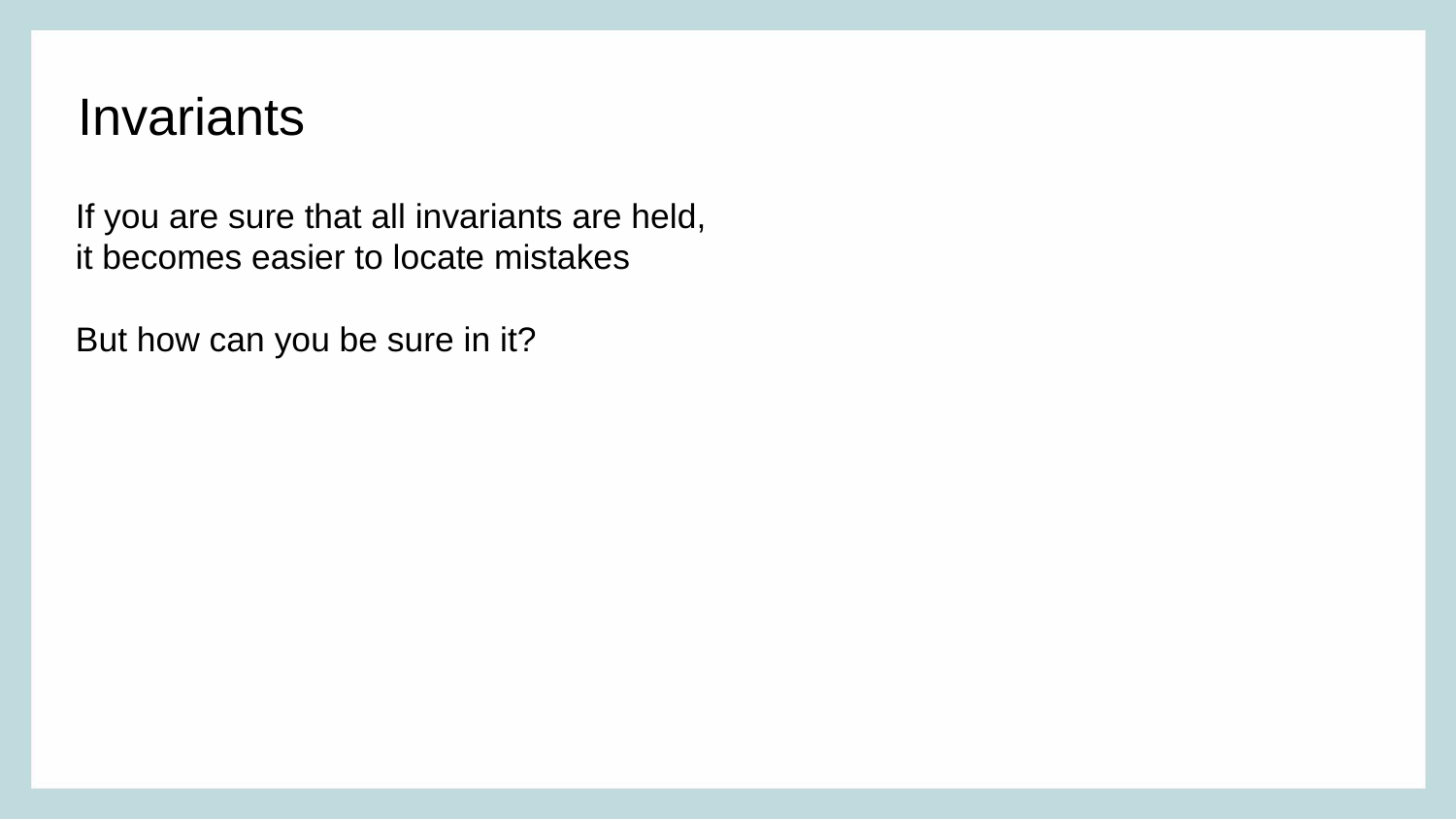

Invariants
If you are sure that all invariants are held, it becomes easier to locate mistakes

But how can you be sure in it?